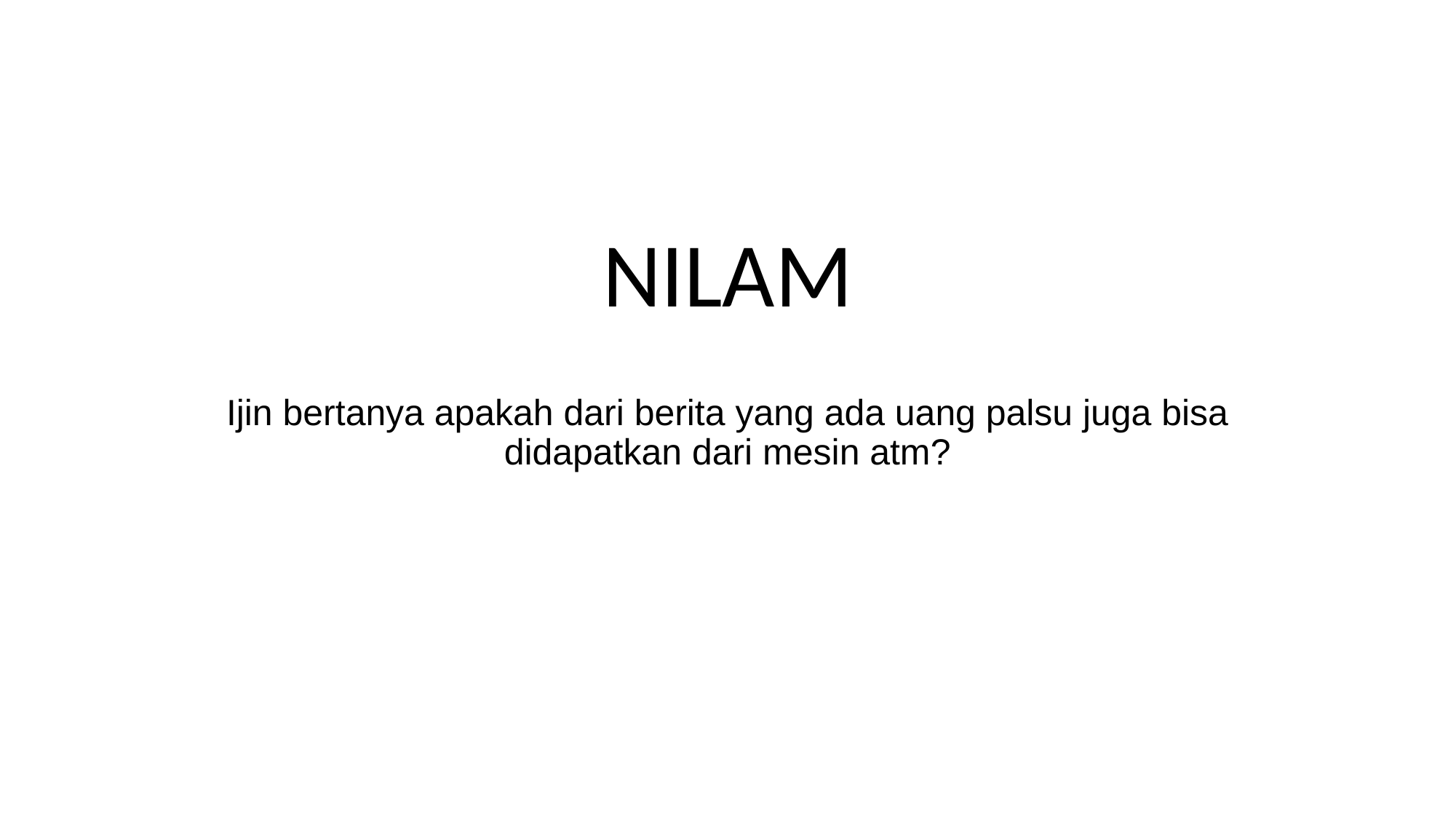

# NILAM
Ijin bertanya apakah dari berita yang ada uang palsu juga bisa didapatkan dari mesin atm?